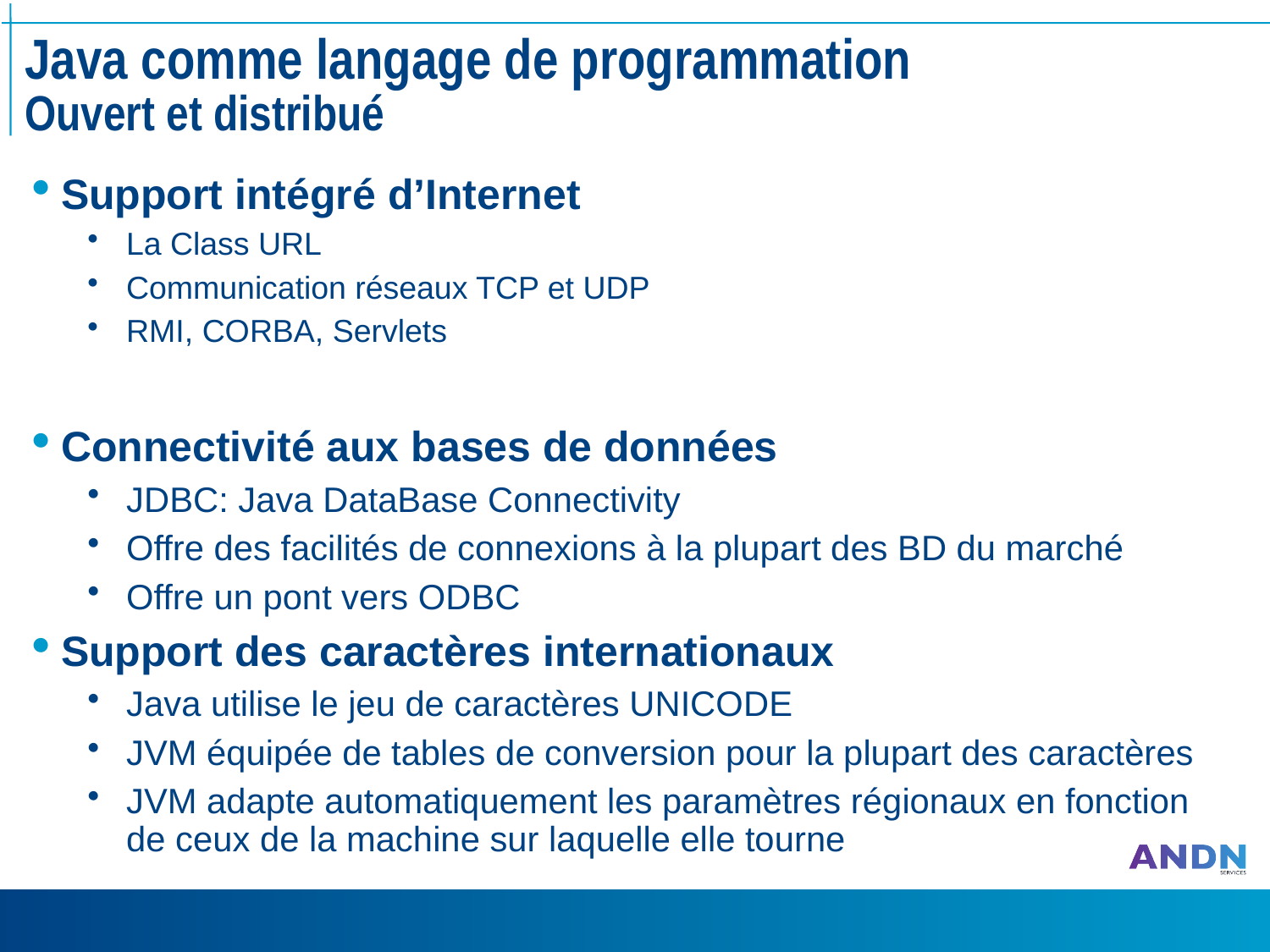

# Java comme langage de programmation Ouvert et distribué
Support intégré d’Internet
La Class URL
Communication réseaux TCP et UDP
RMI, CORBA, Servlets

Connectivité aux bases de données
JDBC: Java DataBase Connectivity
Offre des facilités de connexions à la plupart des BD du marché
Offre un pont vers ODBC
Support des caractères internationaux
Java utilise le jeu de caractères UNICODE
JVM équipée de tables de conversion pour la plupart des caractères
JVM adapte automatiquement les paramètres régionaux en fonction de ceux de la machine sur laquelle elle tourne